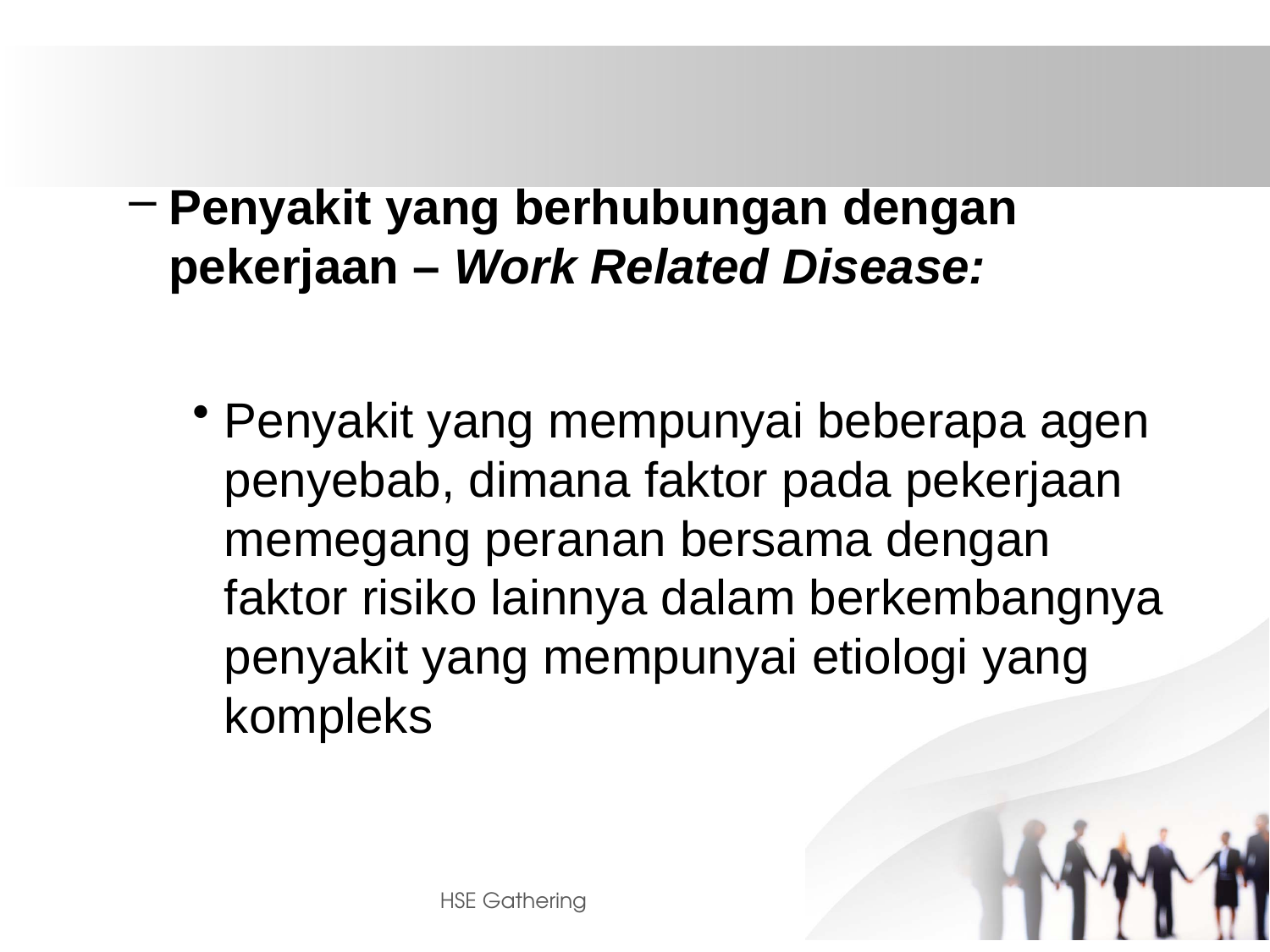

Penyakit yang berhubungan dengan pekerjaan – Work Related Disease:

Penyakit yang mempunyai beberapa agen penyebab, dimana faktor pada pekerjaan memegang peranan bersama dengan faktor risiko lainnya dalam berkembangnya penyakit yang mempunyai etiologi yang kompleks
HSE Gathering
13